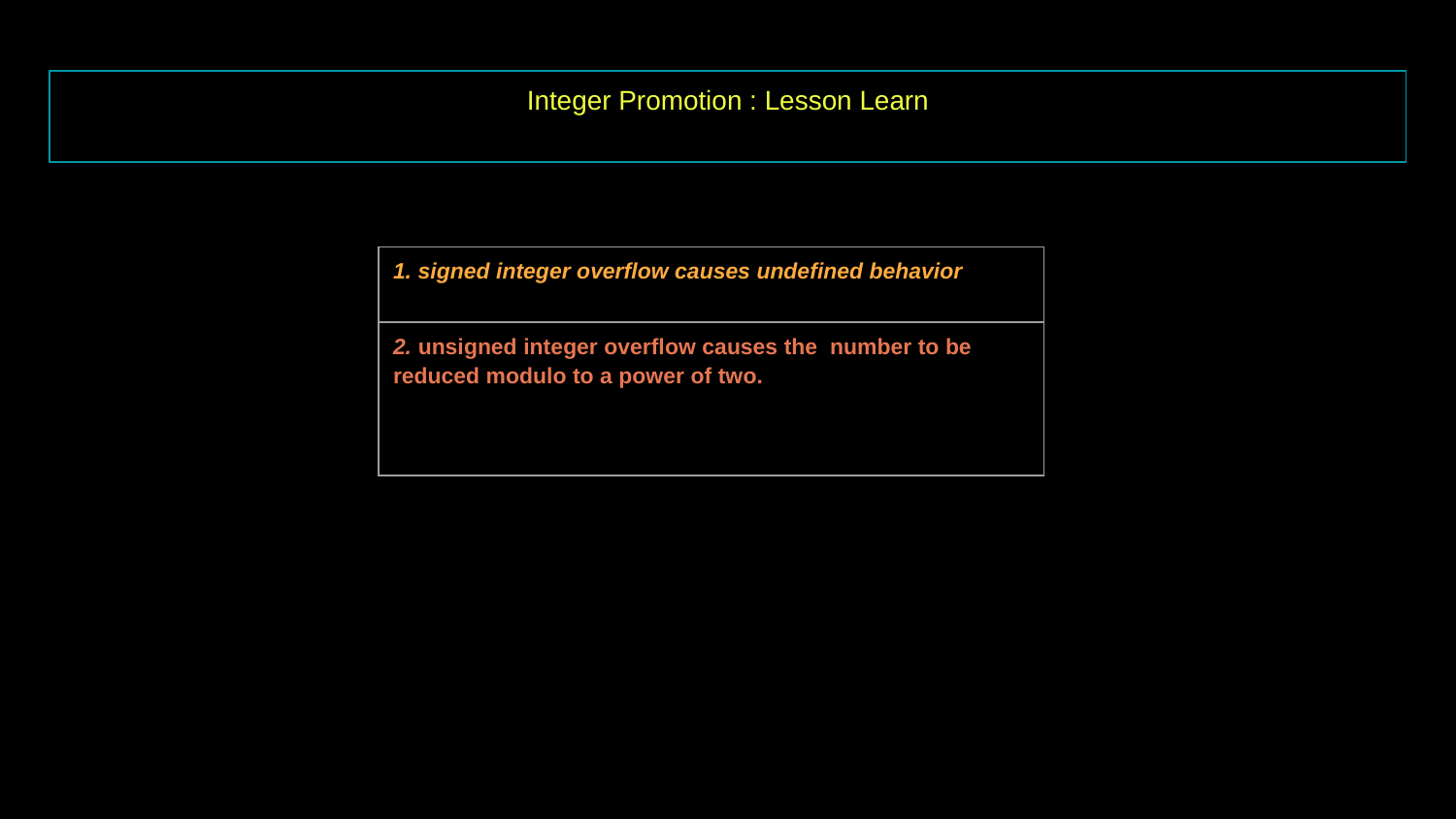

Integer Promotion : Lesson Learn

| 1. signed integer overflow causes undefined behavior |
| --- |
| 2. unsigned integer overflow causes the number to be reduced modulo to a power of two. |